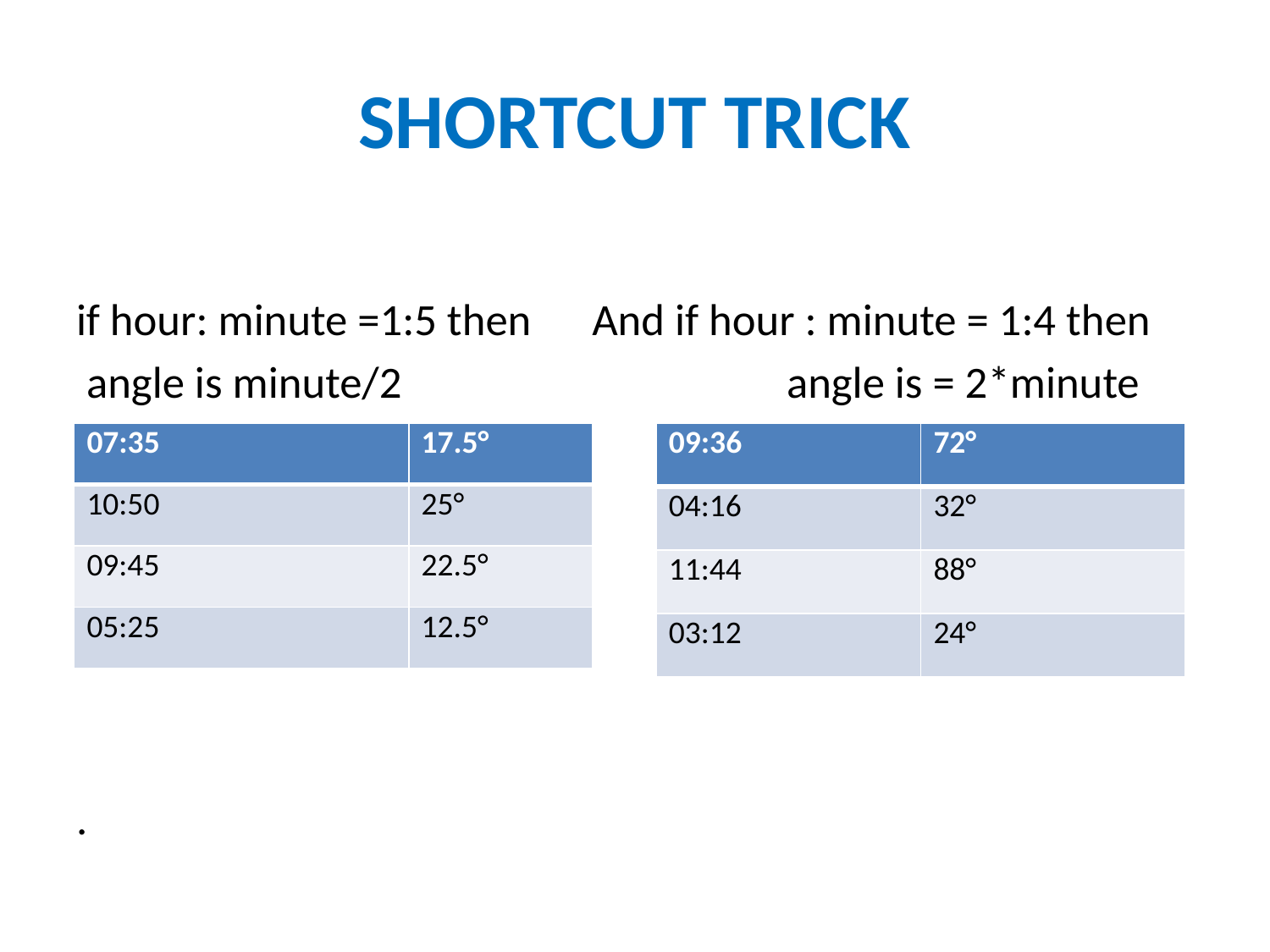

# SHORTCUT TRICK

if hour: minute =1:5 then      And if hour : minute = 1:4 then
 angle is minute/2                                      angle is = 2*minute

.
| 07:35 | 17.5° |
| --- | --- |
| 10:50 | 25° |
| 09:45 | 22.5° |
| 05:25 | 12.5° |
| 09:36 | 72° |
| --- | --- |
| 04:16 | 32° |
| 11:44 | 88° |
| 03:12 | 24° |